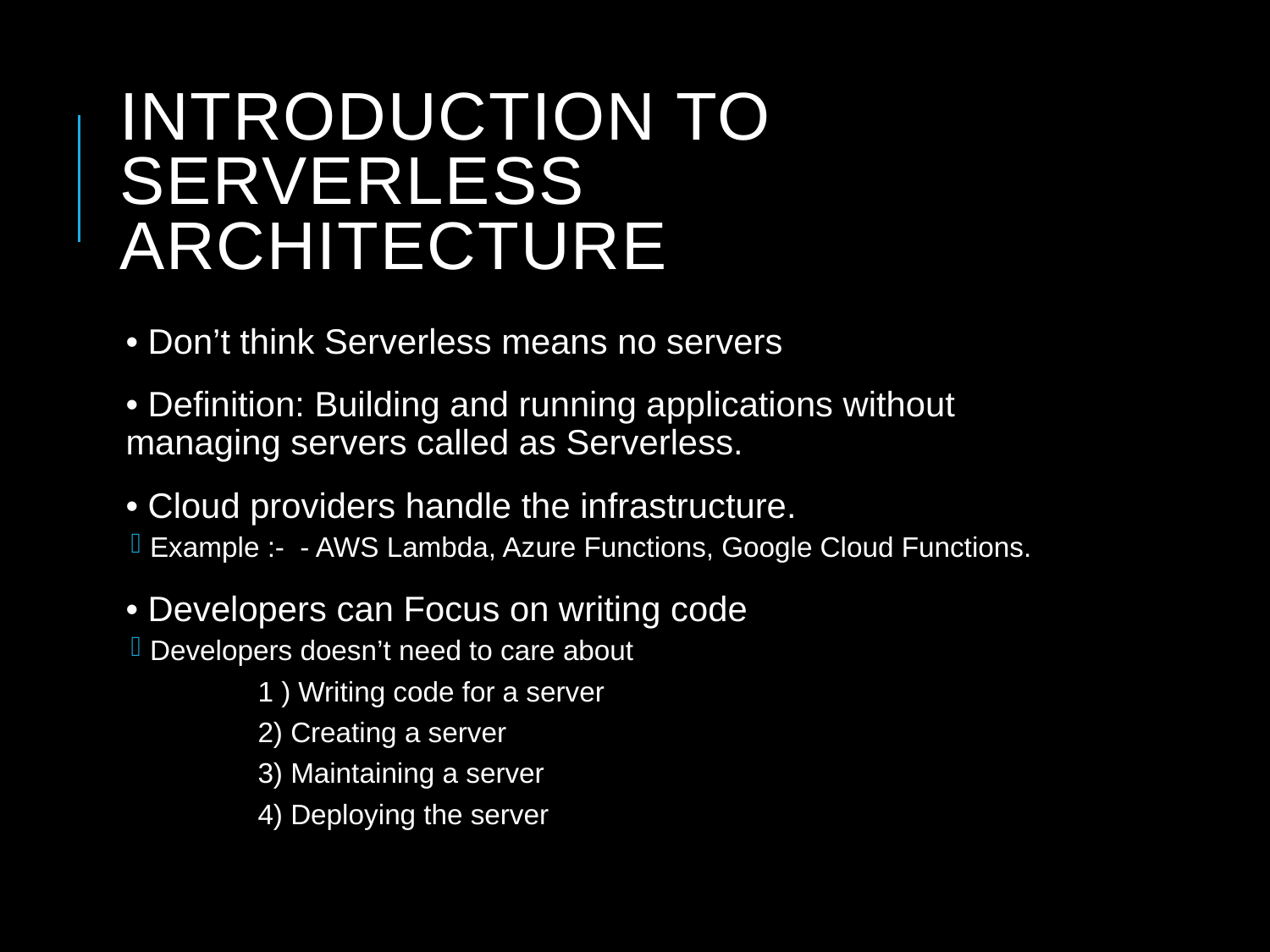

# Introduction to Serverless Architecture
• Don’t think Serverless means no servers
• Definition: Building and running applications without managing servers called as Serverless.
• Cloud providers handle the infrastructure.
Example :-  - AWS Lambda, Azure Functions, Google Cloud Functions.
• Developers can Focus on writing code
Developers doesn’t need to care about
	1 ) Writing code for a server
	2) Creating a server
	3) Maintaining a server
	4) Deploying the server